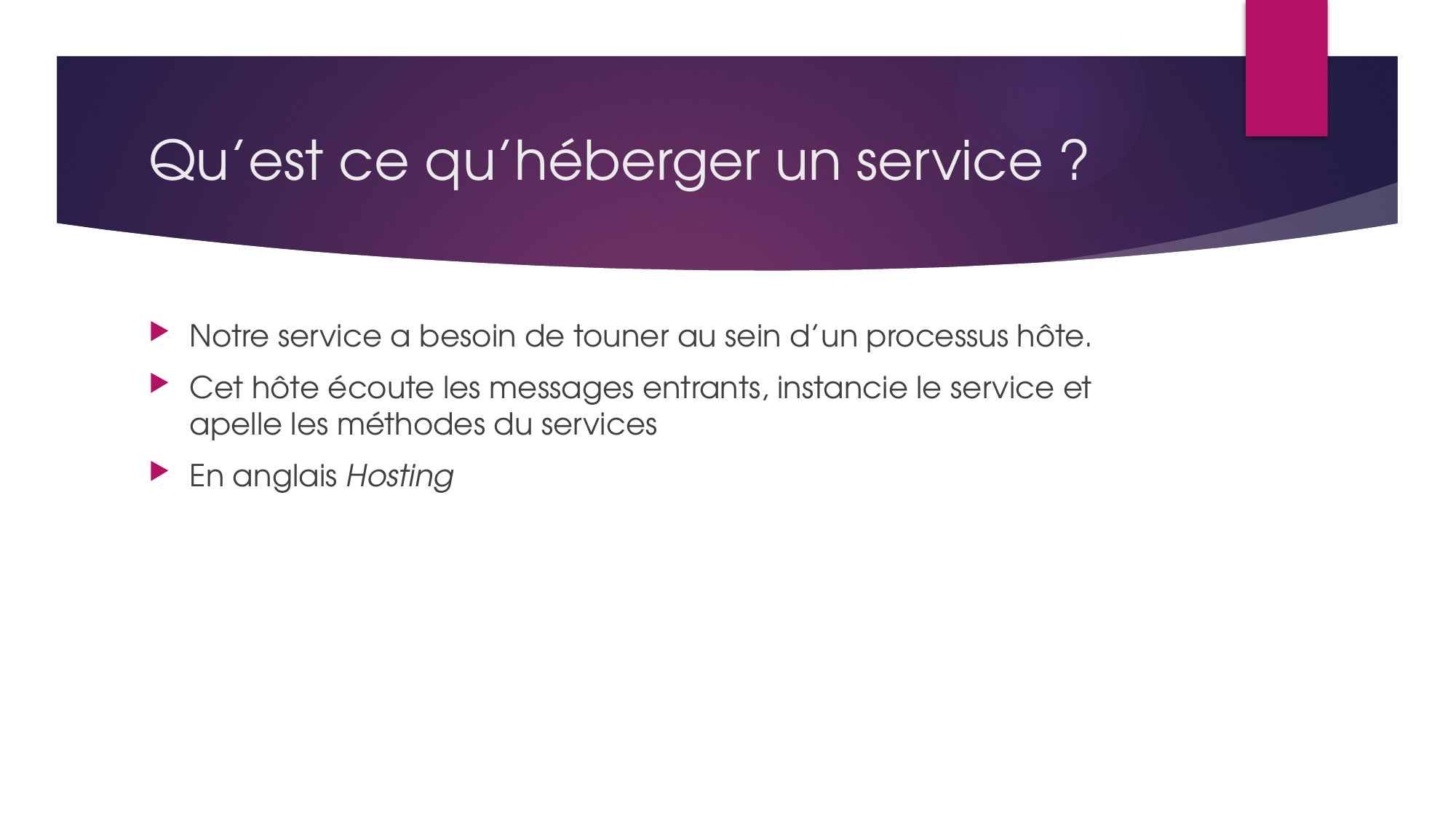

# Qu’est ce qu’héberger un service ?
Notre service a besoin de touner au sein d’un processus hôte.
Cet hôte écoute les messages entrants, instancie le service et apelle les méthodes du services
En anglais Hosting